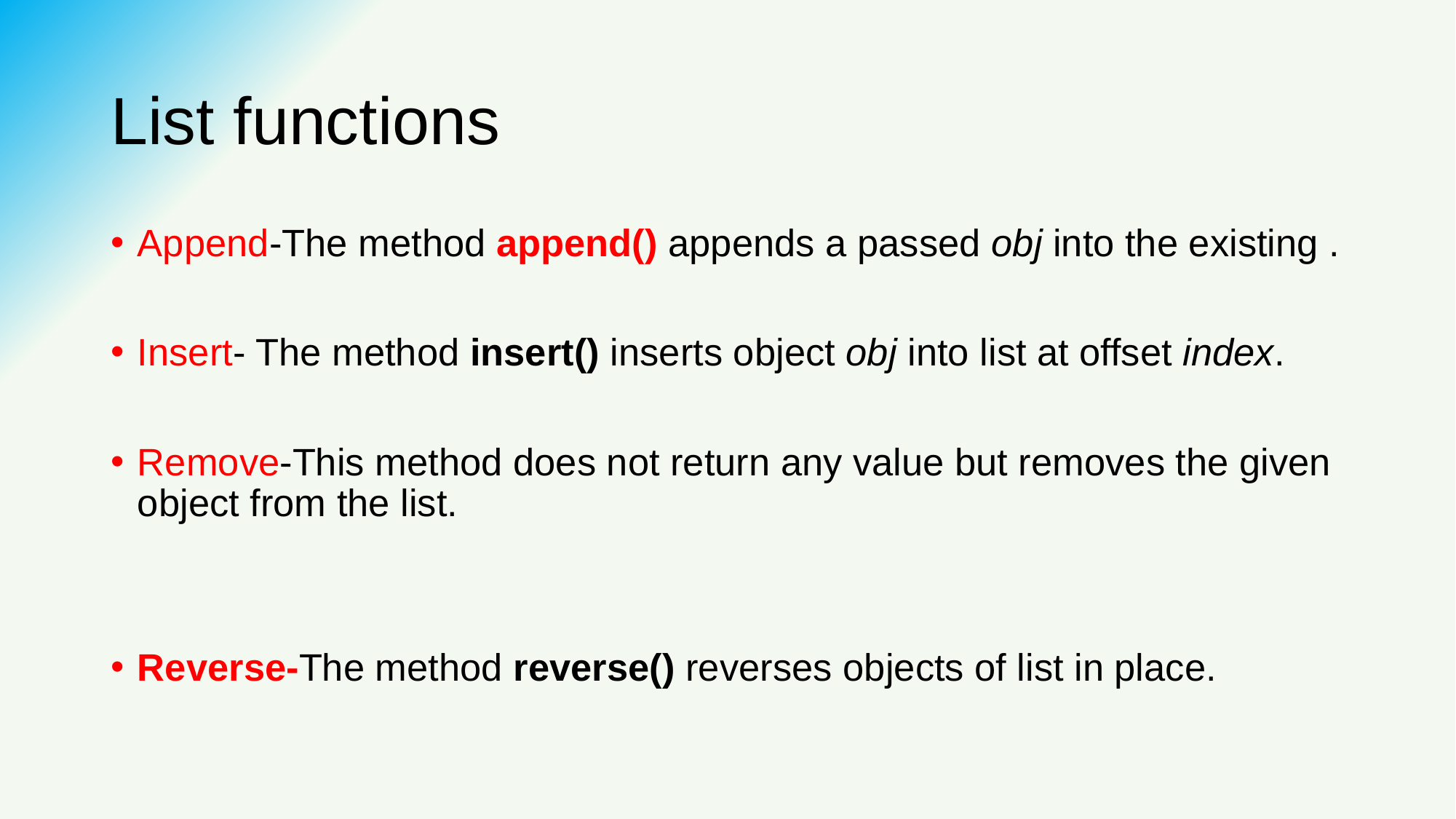

# List functions
Append-The method append() appends a passed obj into the existing .

Insert- The method insert() inserts object obj into list at offset index.

Remove-This method does not return any value but removes the given object from the list.

Reverse-The method reverse() reverses objects of list in place.